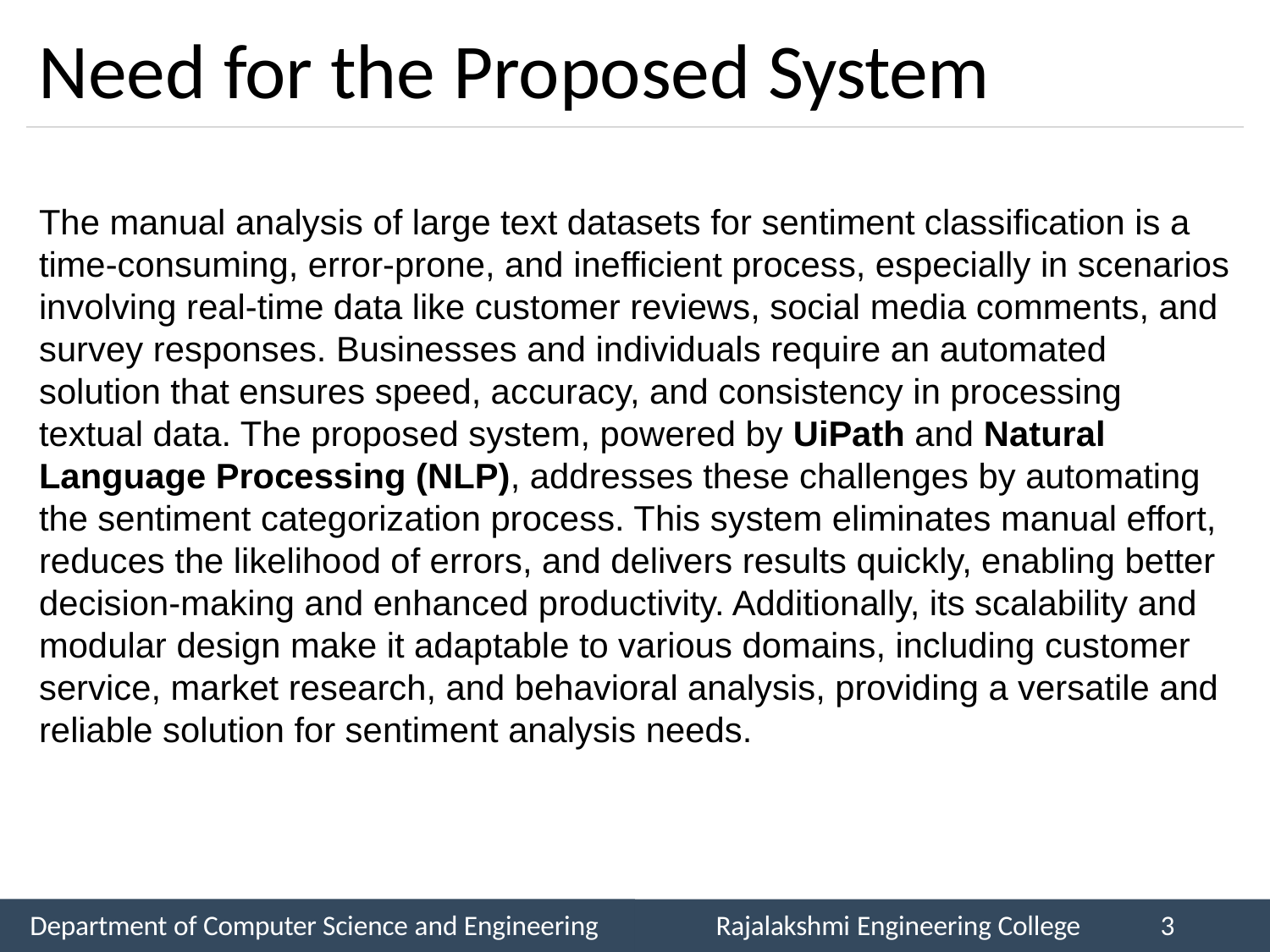

# Need for the Proposed System

The manual analysis of large text datasets for sentiment classification is a time-consuming, error-prone, and inefficient process, especially in scenarios involving real-time data like customer reviews, social media comments, and survey responses. Businesses and individuals require an automated solution that ensures speed, accuracy, and consistency in processing textual data. The proposed system, powered by UiPath and Natural Language Processing (NLP), addresses these challenges by automating the sentiment categorization process. This system eliminates manual effort, reduces the likelihood of errors, and delivers results quickly, enabling better decision-making and enhanced productivity. Additionally, its scalability and modular design make it adaptable to various domains, including customer service, market research, and behavioral analysis, providing a versatile and reliable solution for sentiment analysis needs.
Department of Computer Science and Engineering
Rajalakshmi Engineering College
3